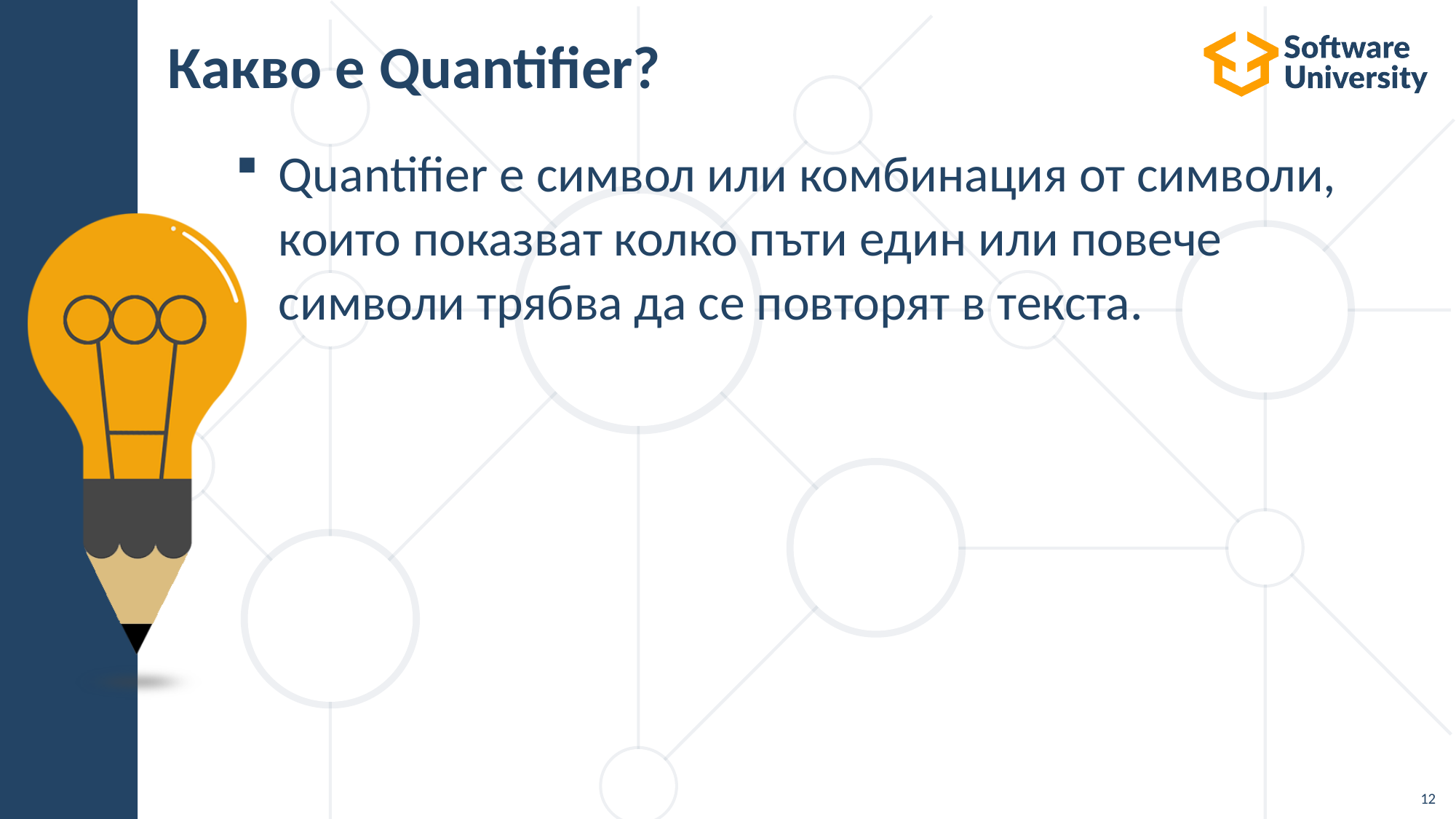

# Какво е Quantifier?
Quantifier е символ или комбинация от символи, които показват колко пъти един или повече символи трябва да се повторят в текста.
12